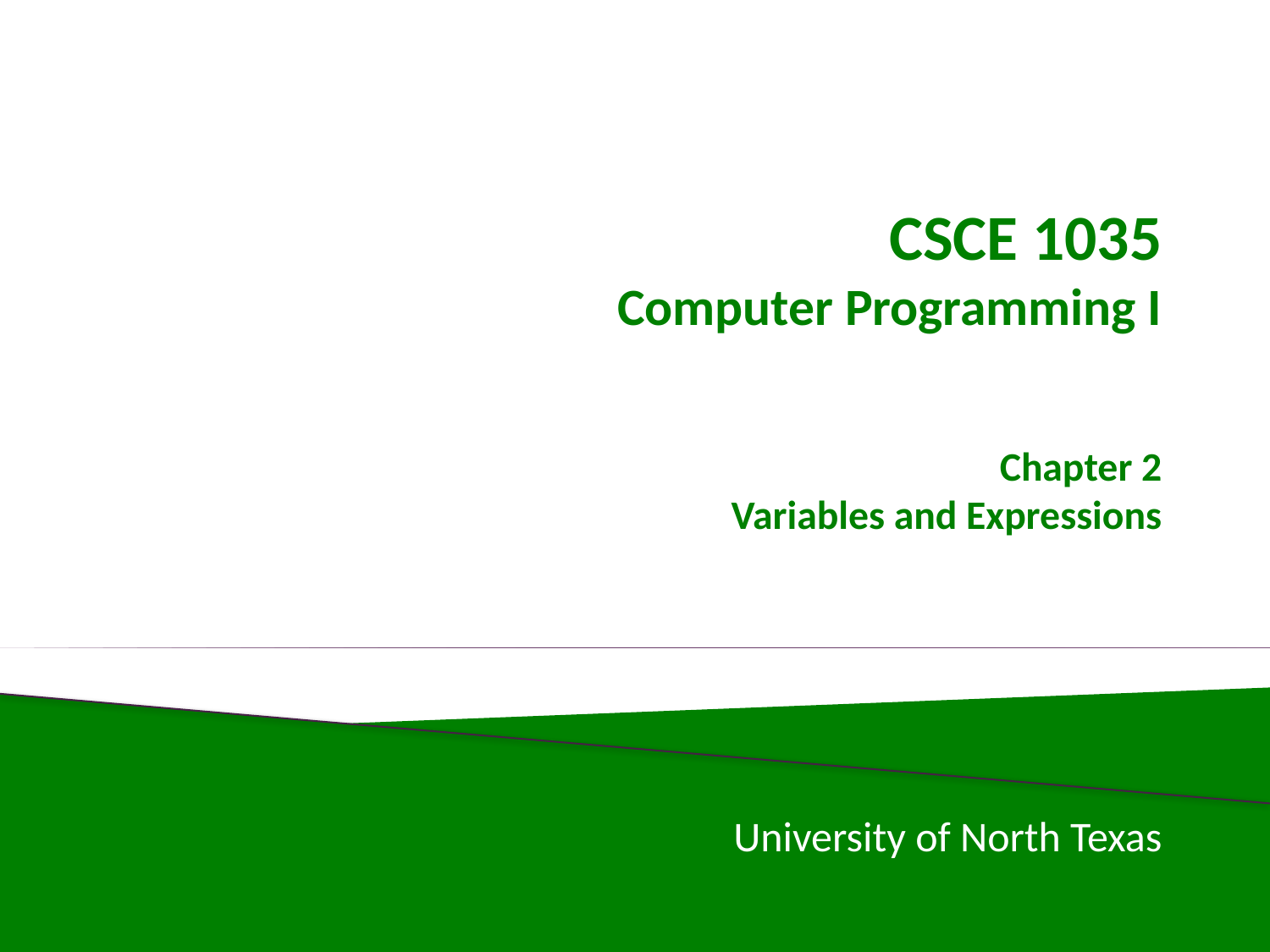

# CSCE 1035 Computer Programming I Chapter 2 Variables and Expressions

University of North Texas